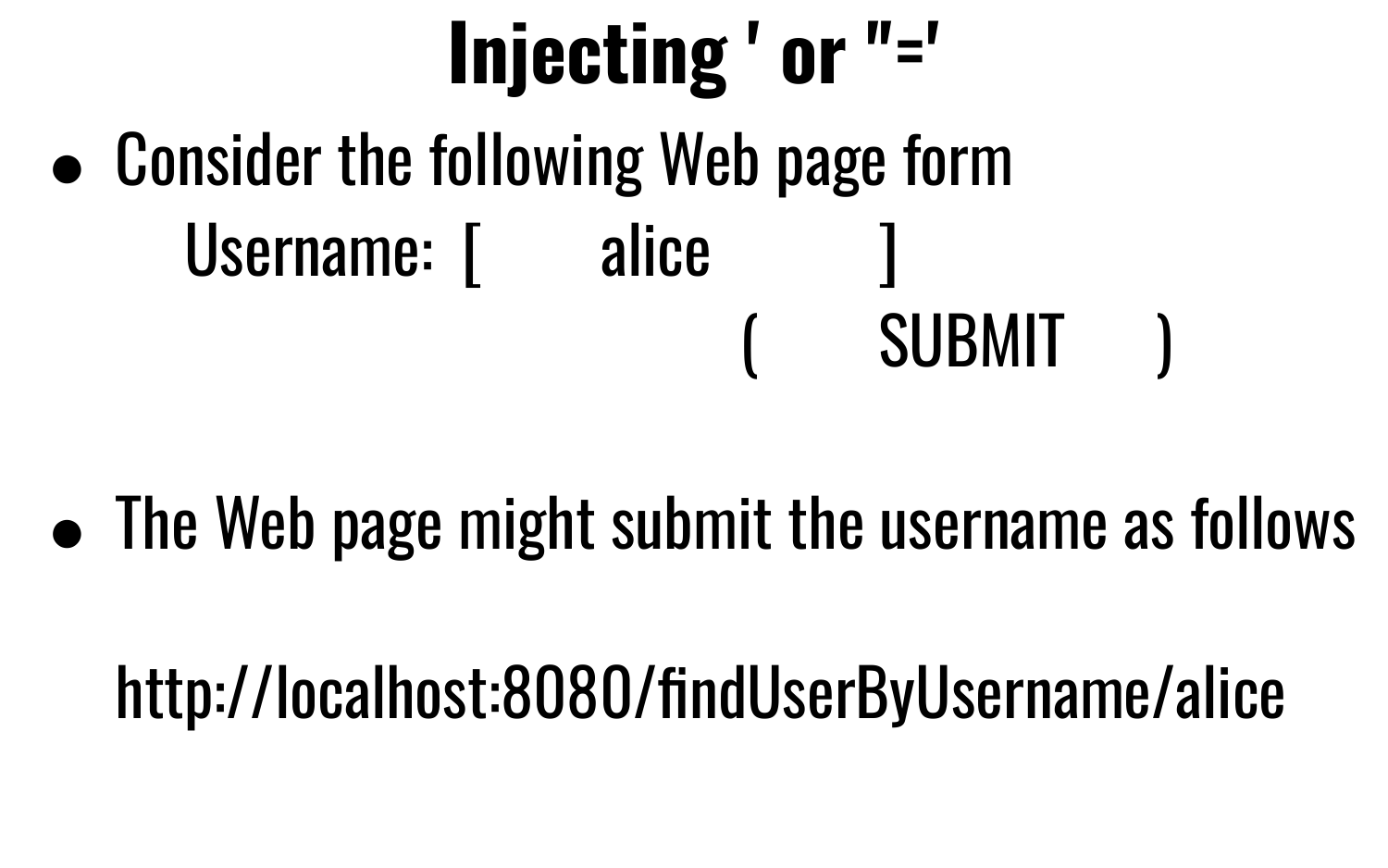

# Injecting ' or ''='
Consider the following Web page form
	Username:	[	alice		]
					(	SUBMIT	)

The Web page might submit the username as follows
http://localhost:8080/findUserByUsername/alice